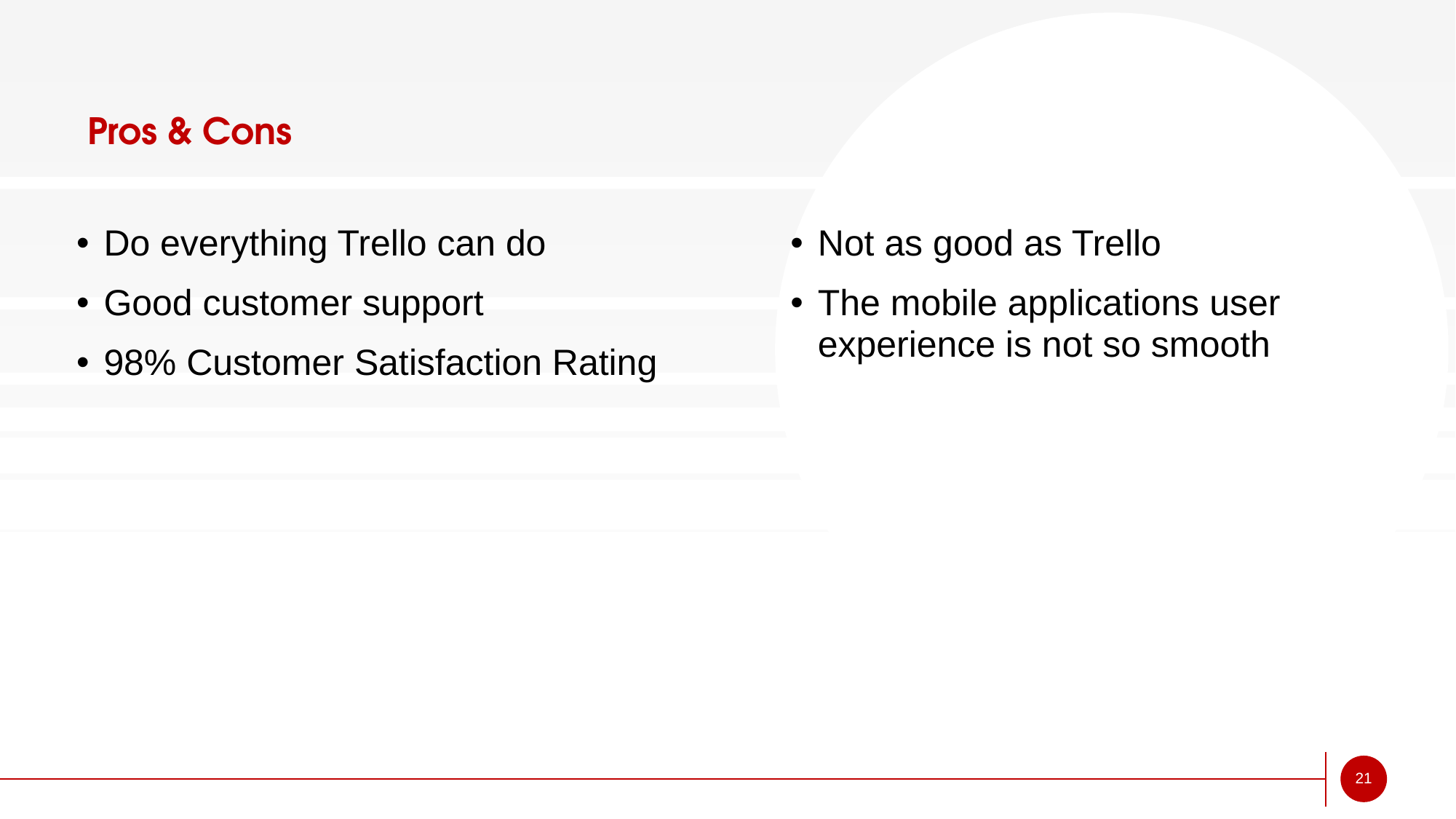

# Pros & Cons
Do everything Trello can do
Good customer support
98% Customer Satisfaction Rating
Not as good as Trello
The mobile applications user experience is not so smooth
21